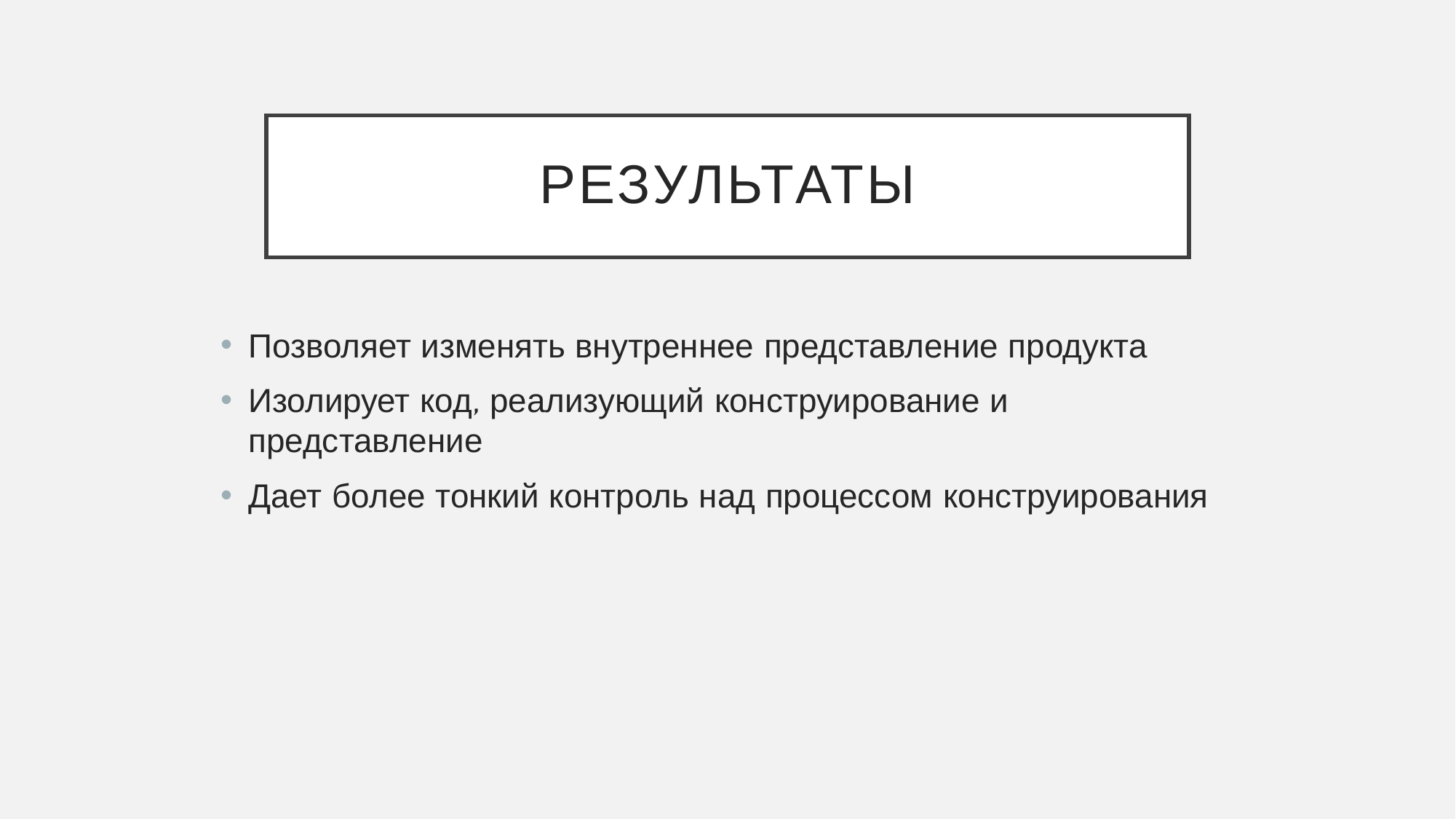

# Результаты
Позволяет изменять внутреннее представление продукта
Изолирует код, реализующий конструирование и представление
Дает более тонкий контроль над процессом конструирования